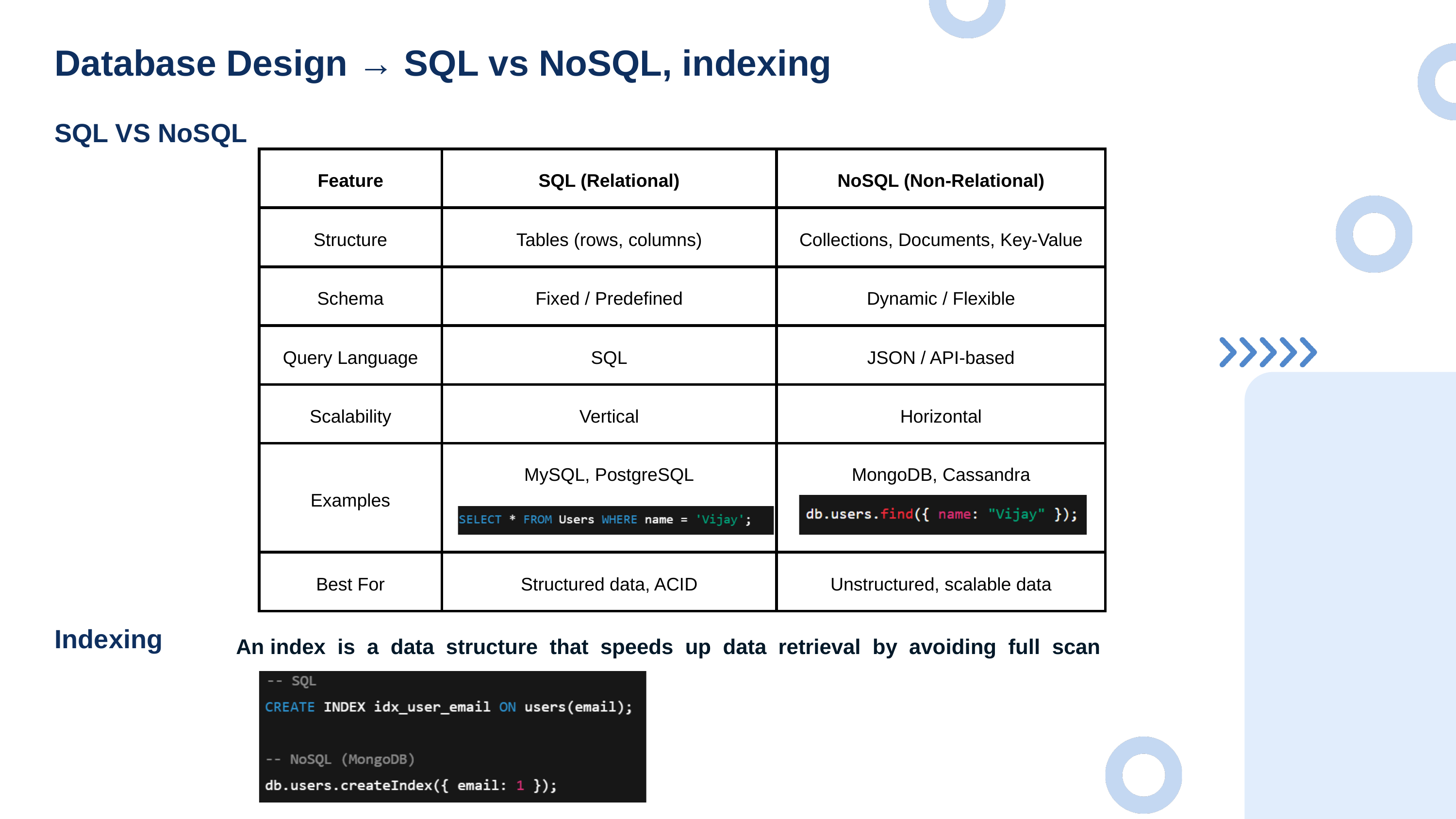

Database Design → SQL vs NoSQL, indexing

SQL VS NoSQL
| Feature | SQL (Relational) | NoSQL (Non-Relational) |
| --- | --- | --- |
| Structure | Tables (rows, columns) | Collections, Documents, Key-Value |
| Schema | Fixed / Predefined | Dynamic / Flexible |
| Query Language | SQL | JSON / API-based |
| Scalability | Vertical | Horizontal |
| Examples | MySQL, PostgreSQL | MongoDB, Cassandra |
| Best For | Structured data, ACID | Unstructured, scalable data |

Indexing
An index  is  a  data  structure  that  speeds  up  data  retrieval  by  avoiding  full  scan